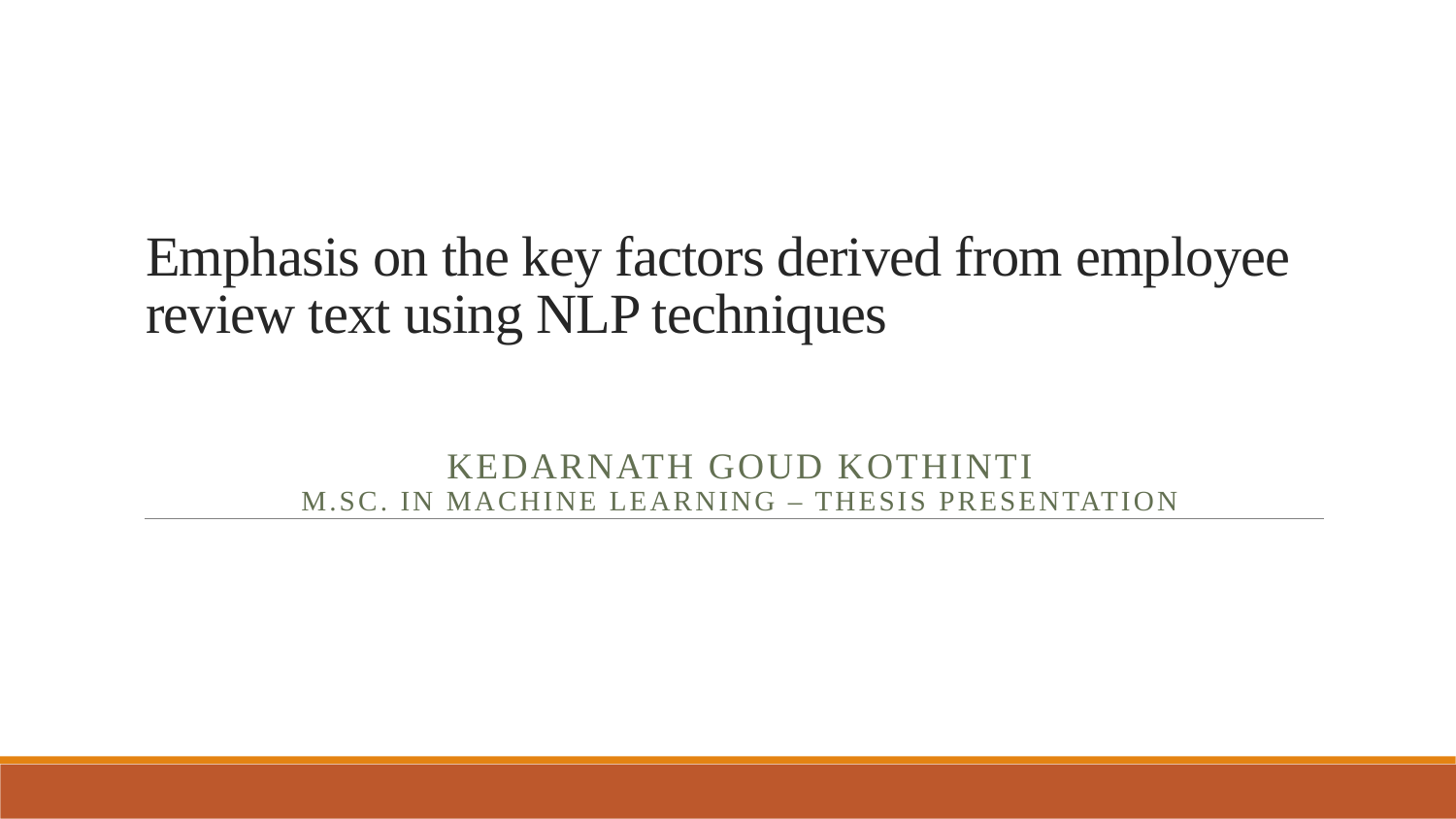

# Emphasis on the key factors derived from employee review text using NLP techniques
Kedarnath Goud Kothinti
M.Sc. in Machine Learning – Thesis Presentation